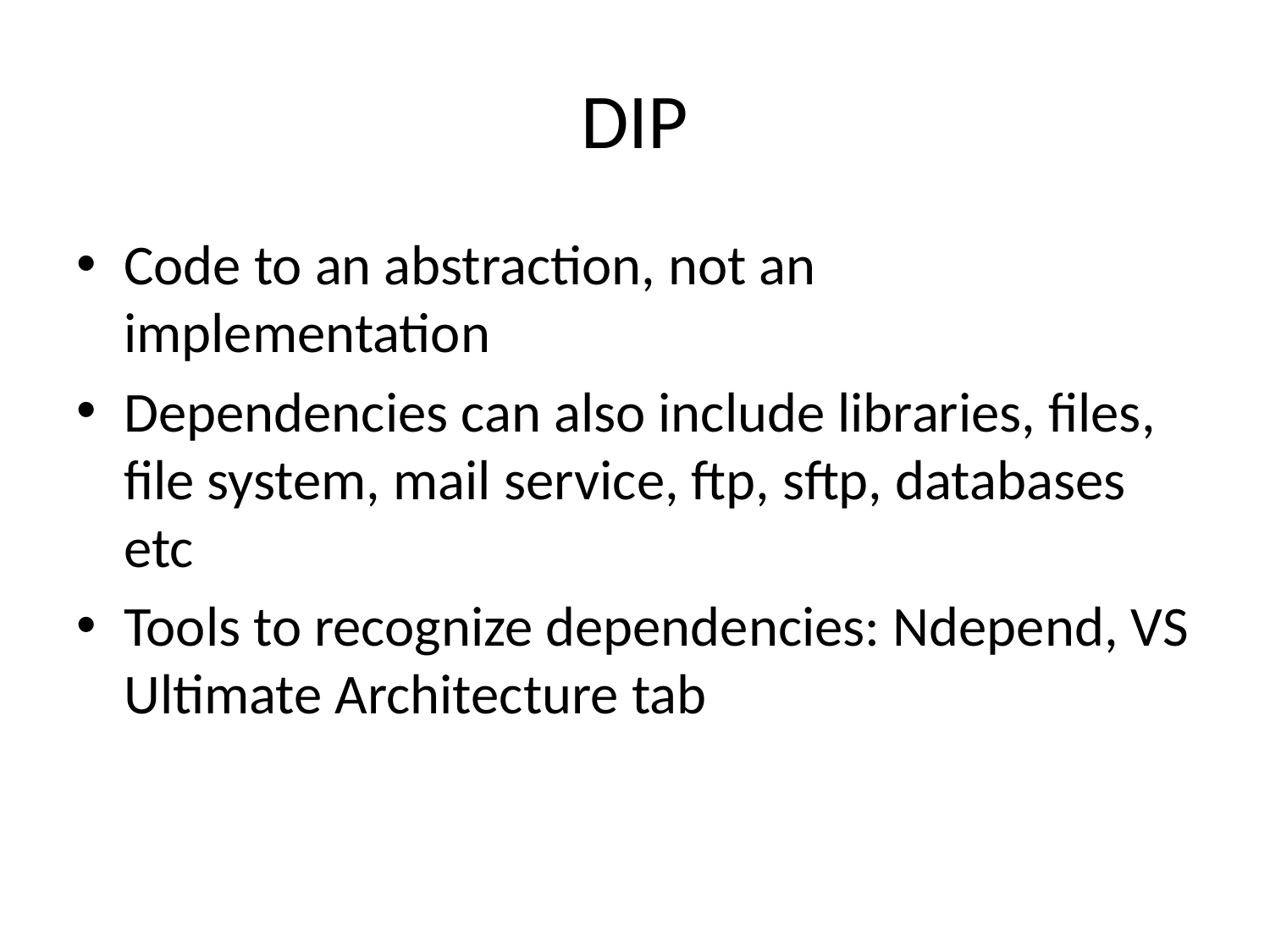

# DIP
Code to an abstraction, not an implementation
Dependencies can also include libraries, files, file system, mail service, ftp, sftp, databases etc
Tools to recognize dependencies: Ndepend, VS Ultimate Architecture tab